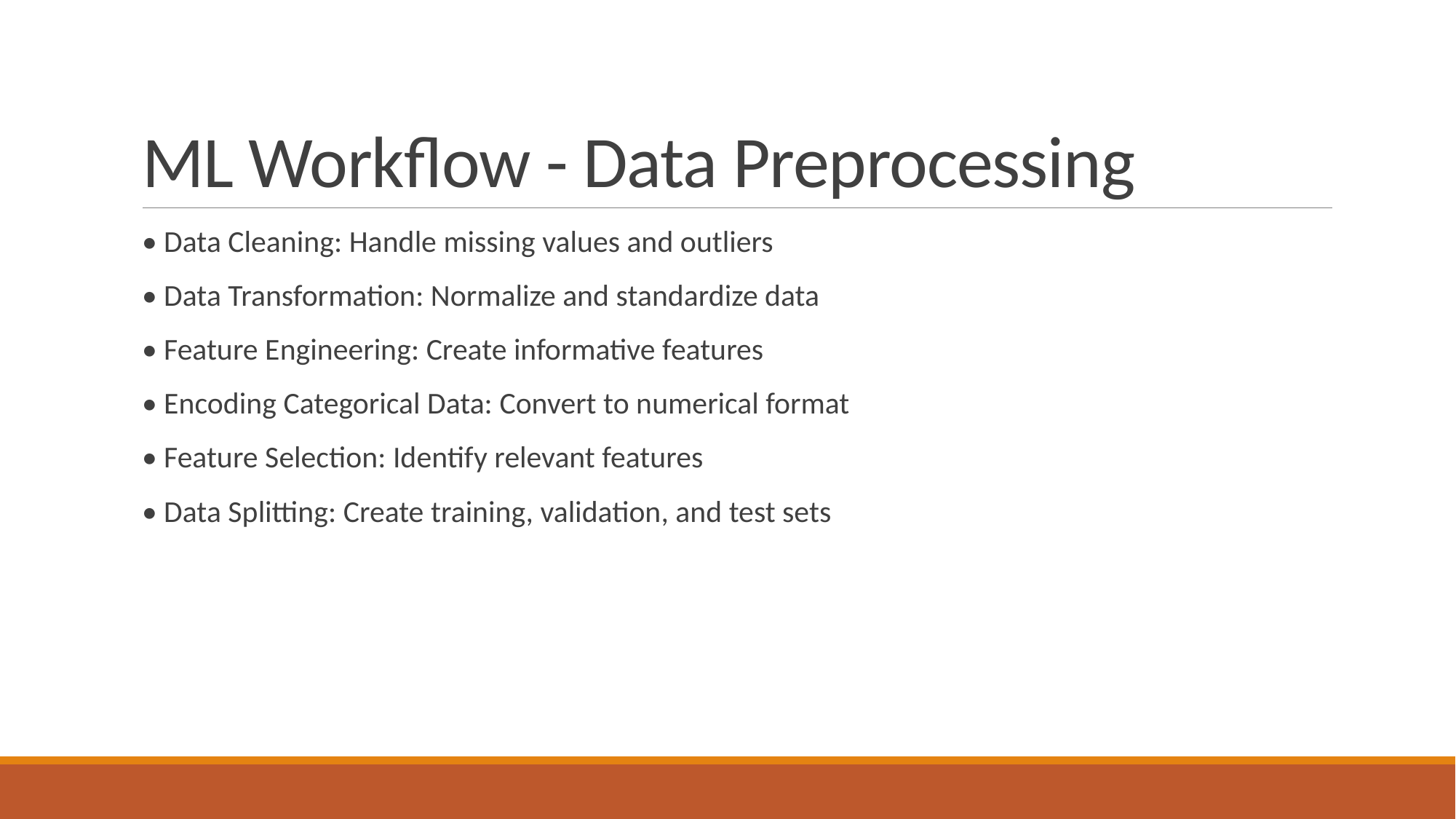

# ML Workflow - Data Preprocessing
• Data Cleaning: Handle missing values and outliers
• Data Transformation: Normalize and standardize data
• Feature Engineering: Create informative features
• Encoding Categorical Data: Convert to numerical format
• Feature Selection: Identify relevant features
• Data Splitting: Create training, validation, and test sets